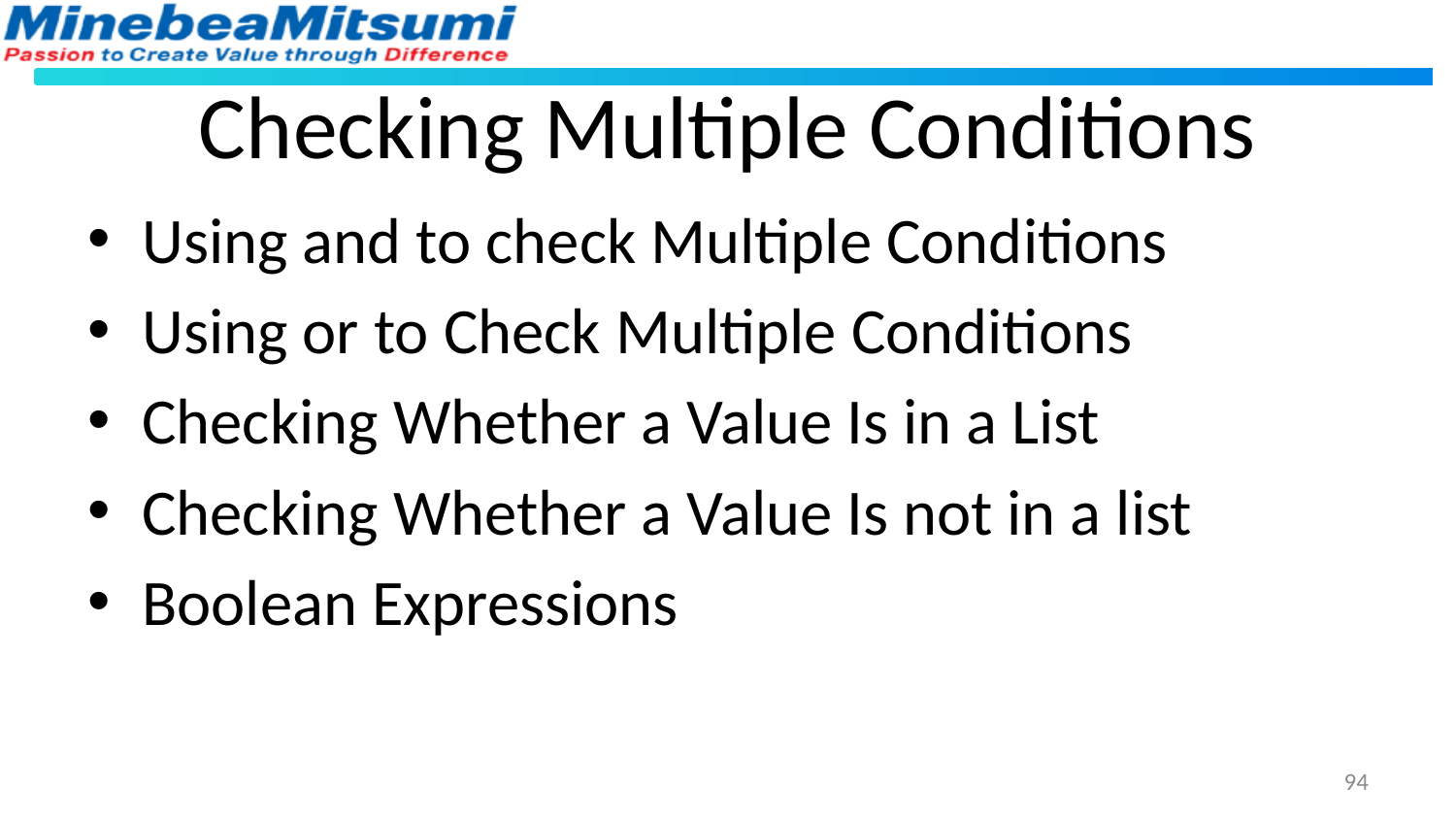

# Checking Multiple Conditions
Using and to check Multiple Conditions
Using or to Check Multiple Conditions
Checking Whether a Value Is in a List
Checking Whether a Value Is not in a list
Boolean Expressions
94